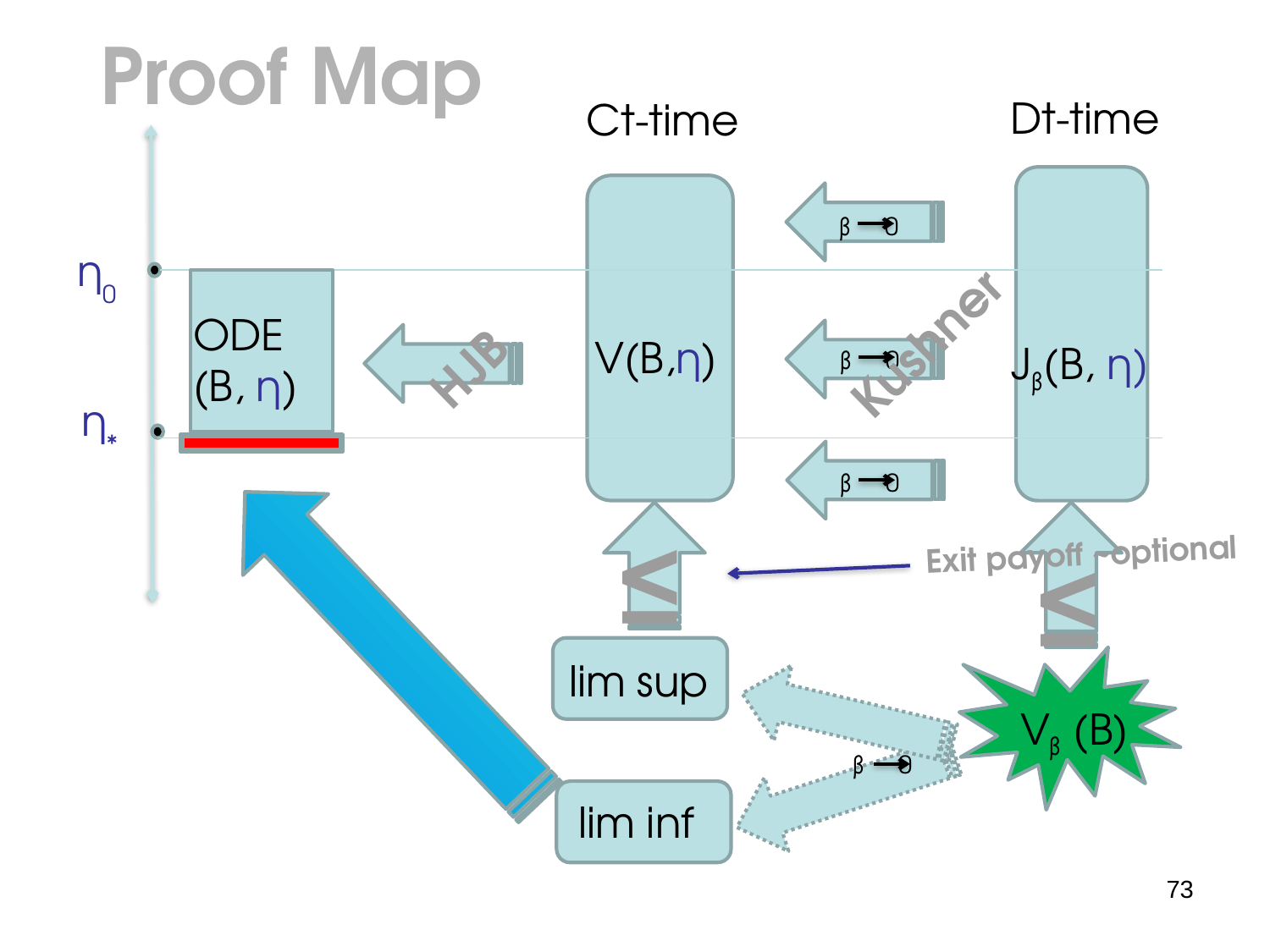

# Proof Map
Dt-time
Ct-time

β     0

η0

ODE
(B, η)
Kushner
β     0

V(B,η)
Jβ(B, η)
HJB
η*

β     0

≤

Exit payoff ~optional
≤

lim sup

Vβ (B)
β     0

lim inf
73